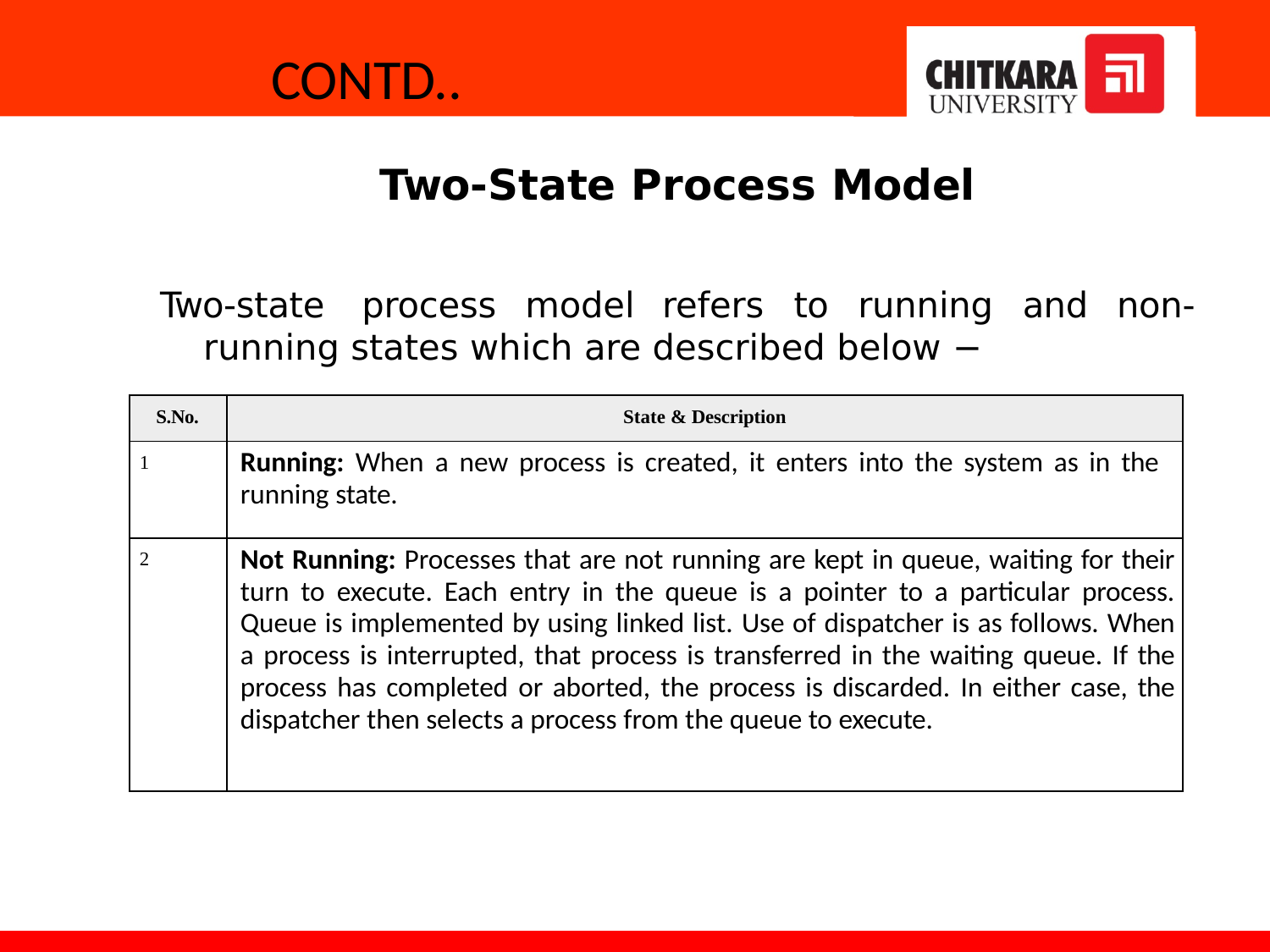

# CONTD..
Two-State Process Model

Two-state	process	model	refers	to	running	and	non-
running states which are described below −
| S.No. | State & Description |
| --- | --- |
| 1 | Running: When a new process is created, it enters into the system as in the running state. |
| 2 | Not Running: Processes that are not running are kept in queue, waiting for their turn to execute. Each entry in the queue is a pointer to a particular process. Queue is implemented by using linked list. Use of dispatcher is as follows. When a process is interrupted, that process is transferred in the waiting queue. If the process has completed or aborted, the process is discarded. In either case, the dispatcher then selects a process from the queue to execute. |